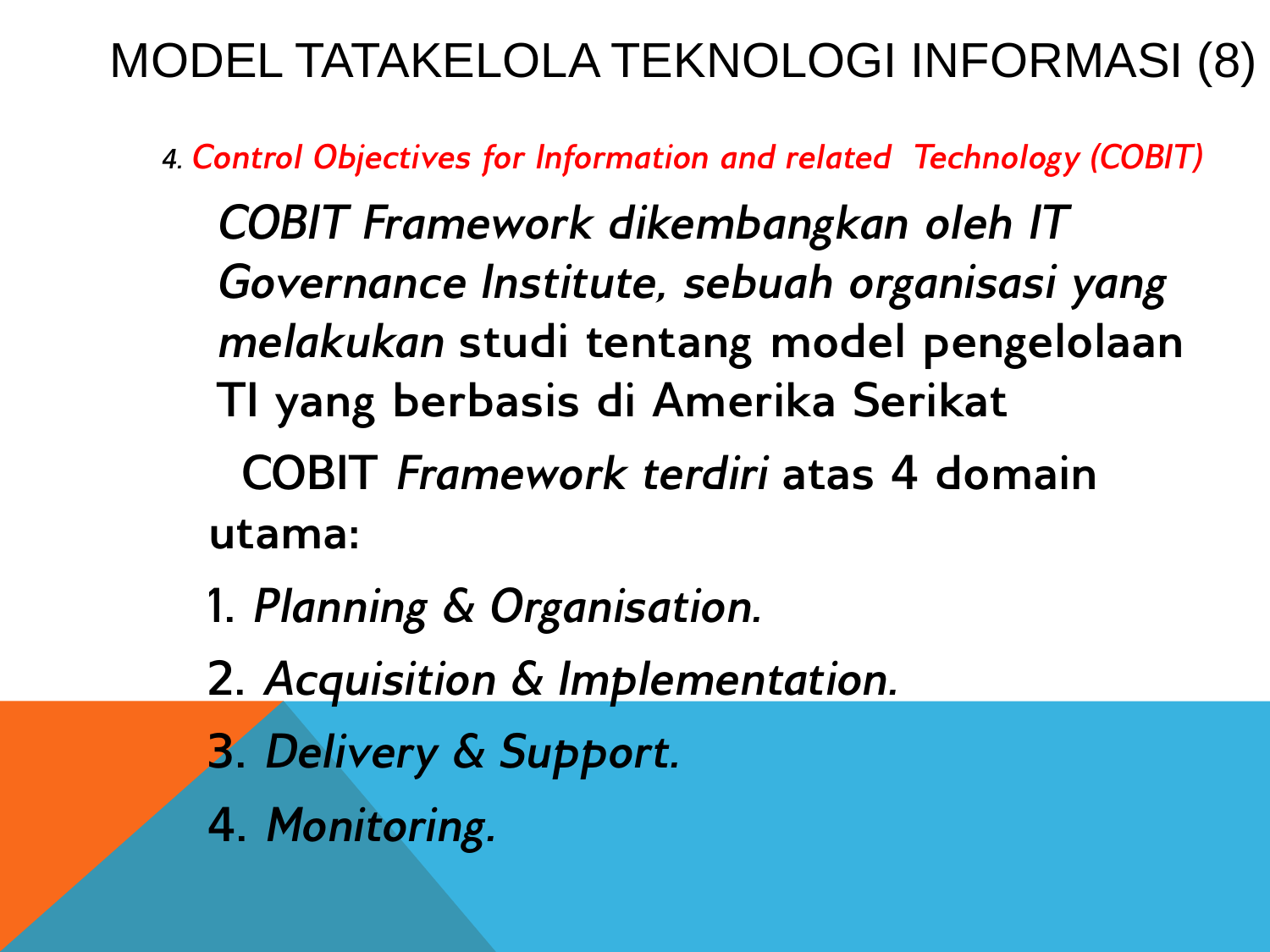

# MODEL TATAKELOLA TEKNOLOGI INFORMASI (8)
4. Control Objectives for Information and related  Technology (COBIT)
	COBIT Framework dikembangkan oleh IT Governance Institute, sebuah organisasi yang melakukan studi tentang model pengelolaan TI yang berbasis di Amerika Serikat
     COBIT Framework terdiri atas 4 domain utama:
1. Planning & Organisation.
2. Acquisition & Implementation.
3. Delivery & Support.
4. Monitoring.